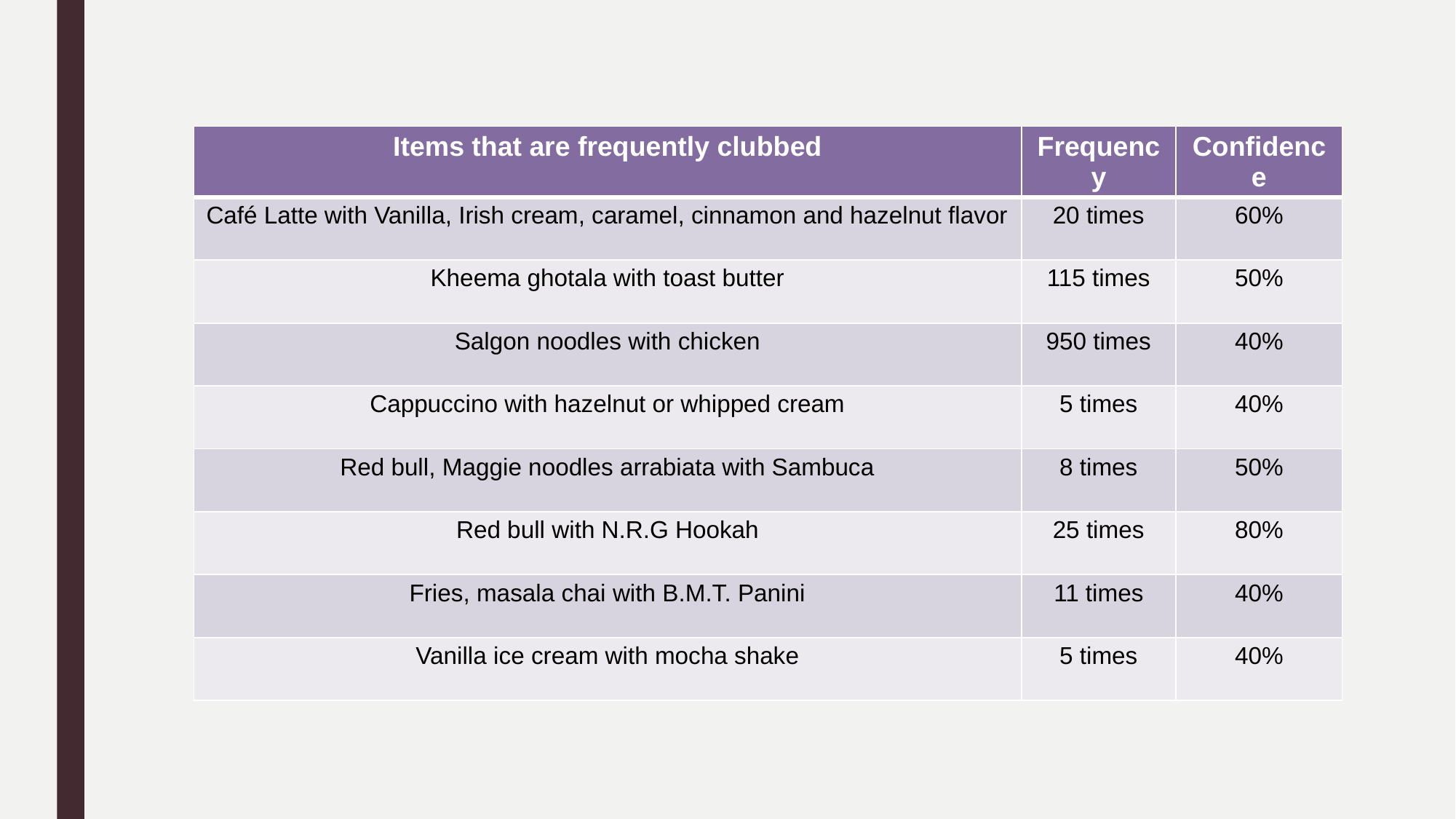

| Items that are frequently clubbed | Frequency | Confidence |
| --- | --- | --- |
| Café Latte with Vanilla, Irish cream, caramel, cinnamon and hazelnut flavor | 20 times | 60% |
| Kheema ghotala with toast butter | 115 times | 50% |
| Salgon noodles with chicken | 950 times | 40% |
| Cappuccino with hazelnut or whipped cream | 5 times | 40% |
| Red bull, Maggie noodles arrabiata with Sambuca | 8 times | 50% |
| Red bull with N.R.G Hookah | 25 times | 80% |
| Fries, masala chai with B.M.T. Panini | 11 times | 40% |
| Vanilla ice cream with mocha shake | 5 times | 40% |